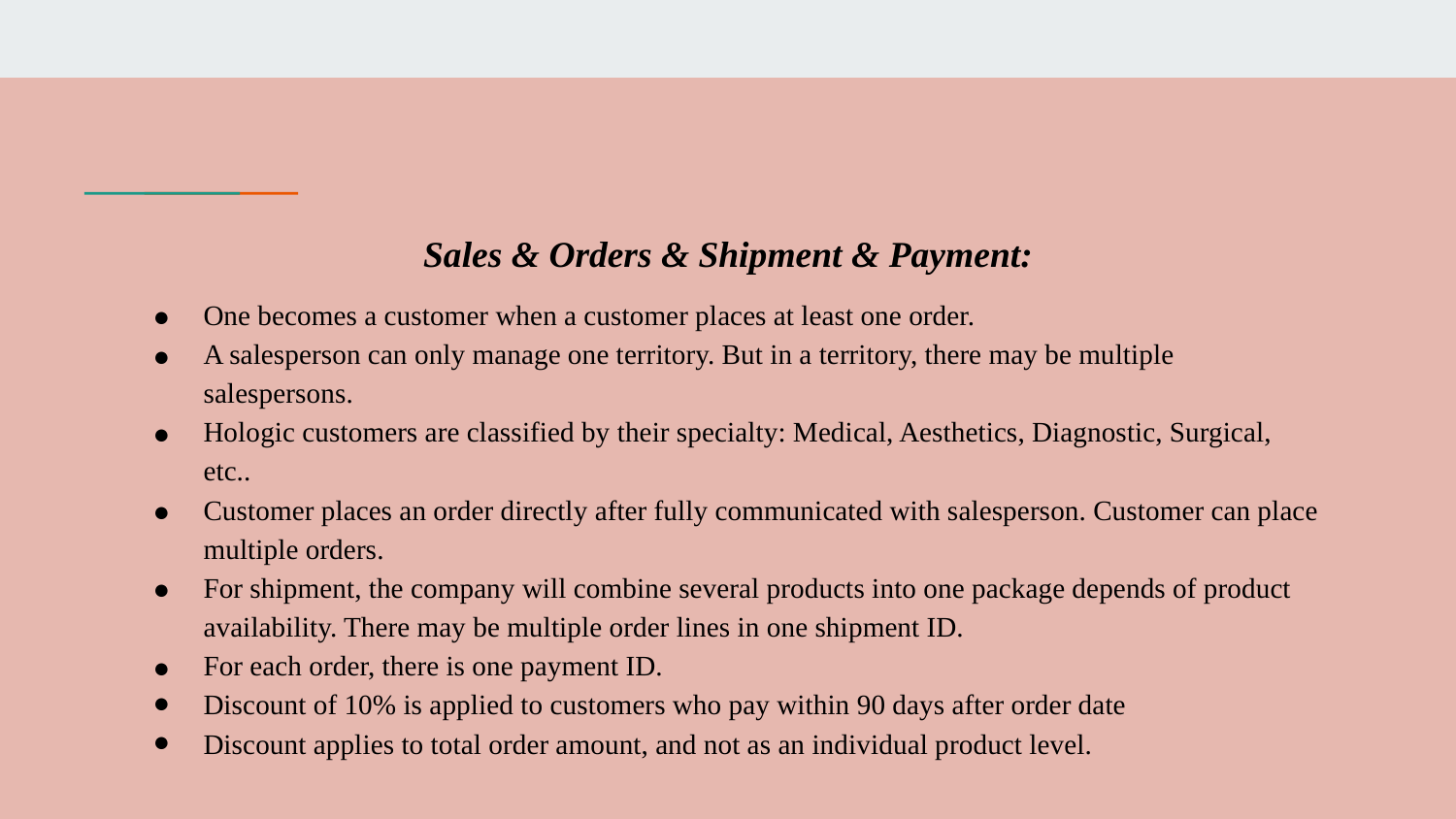

# Sales & Orders & Shipment & Payment:

One becomes a customer when a customer places at least one order.
A salesperson can only manage one territory. But in a territory, there may be multiple salespersons.
Hologic customers are classified by their specialty: Medical, Aesthetics, Diagnostic, Surgical, etc..
Customer places an order directly after fully communicated with salesperson. Customer can place multiple orders.
For shipment, the company will combine several products into one package depends of product availability. There may be multiple order lines in one shipment ID.
For each order, there is one payment ID.
Discount of 10% is applied to customers who pay within 90 days after order date
Discount applies to total order amount, and not as an individual product level.